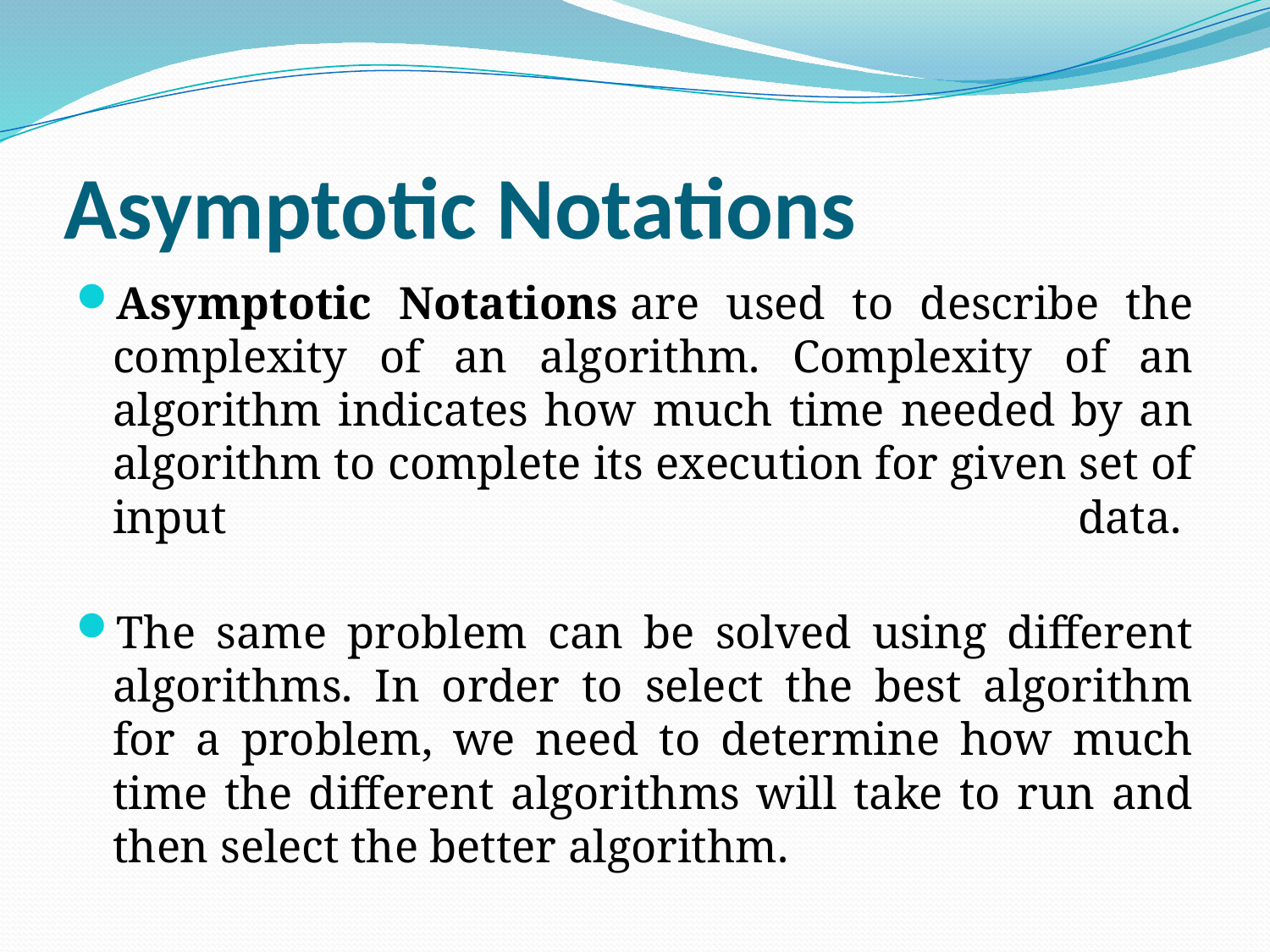

# Asymptotic Notations
Asymptotic Notations are used to describe the complexity of an algorithm. Complexity of an algorithm indicates how much time needed by an algorithm to complete its execution for given set of input data.
The same problem can be solved using different algorithms. In order to select the best algorithm for a problem, we need to determine how much time the different algorithms will take to run and then select the better algorithm.